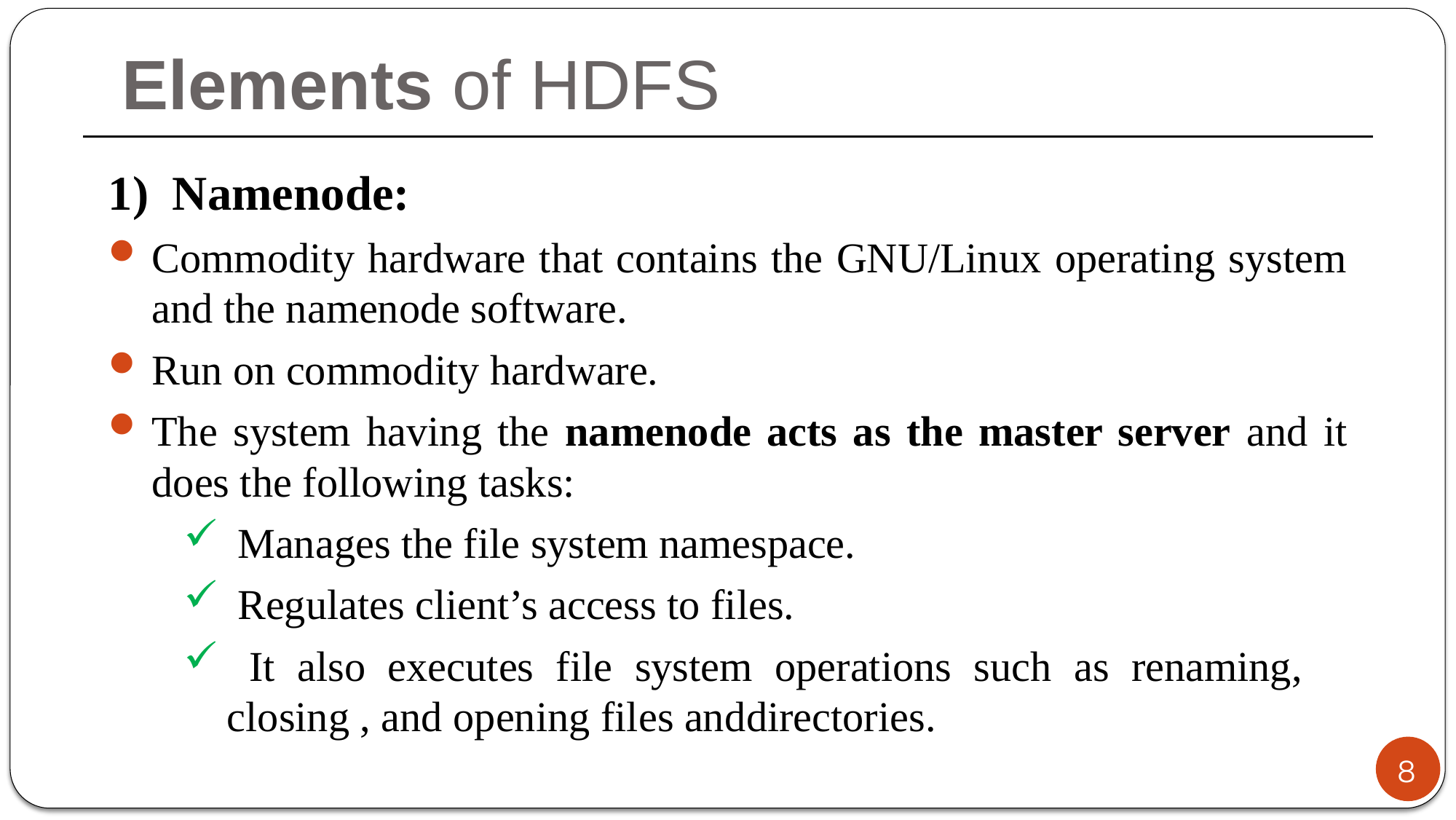

# Elements of HDFS
Namenode:
Commodity hardware that contains the GNU/Linux operating system and the namenode software.
Run on commodity hardware.
The system having the namenode acts as the master server and it does the following tasks:
 Manages the file system namespace.
 Regulates client’s access to files.
 It also executes file system operations such as renaming,   closing , and opening files anddirectories.

8